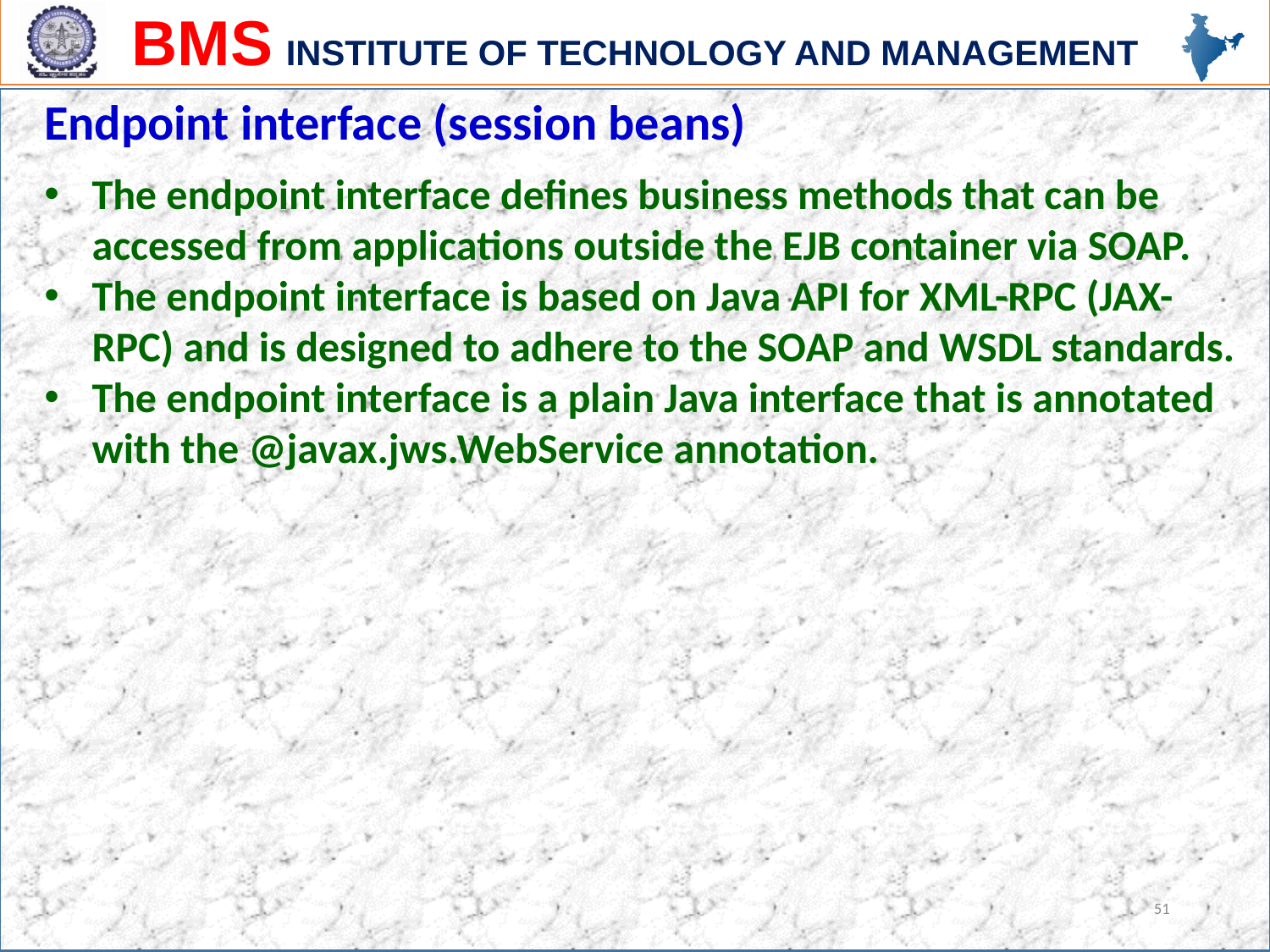

Endpoint interface (session beans)
The endpoint interface defines business methods that can be accessed from applications outside the EJB container via SOAP.
The endpoint interface is based on Java API for XML-RPC (JAX-RPC) and is designed to adhere to the SOAP and WSDL standards.
The endpoint interface is a plain Java interface that is annotated with the @javax.jws.WebService annotation.

51